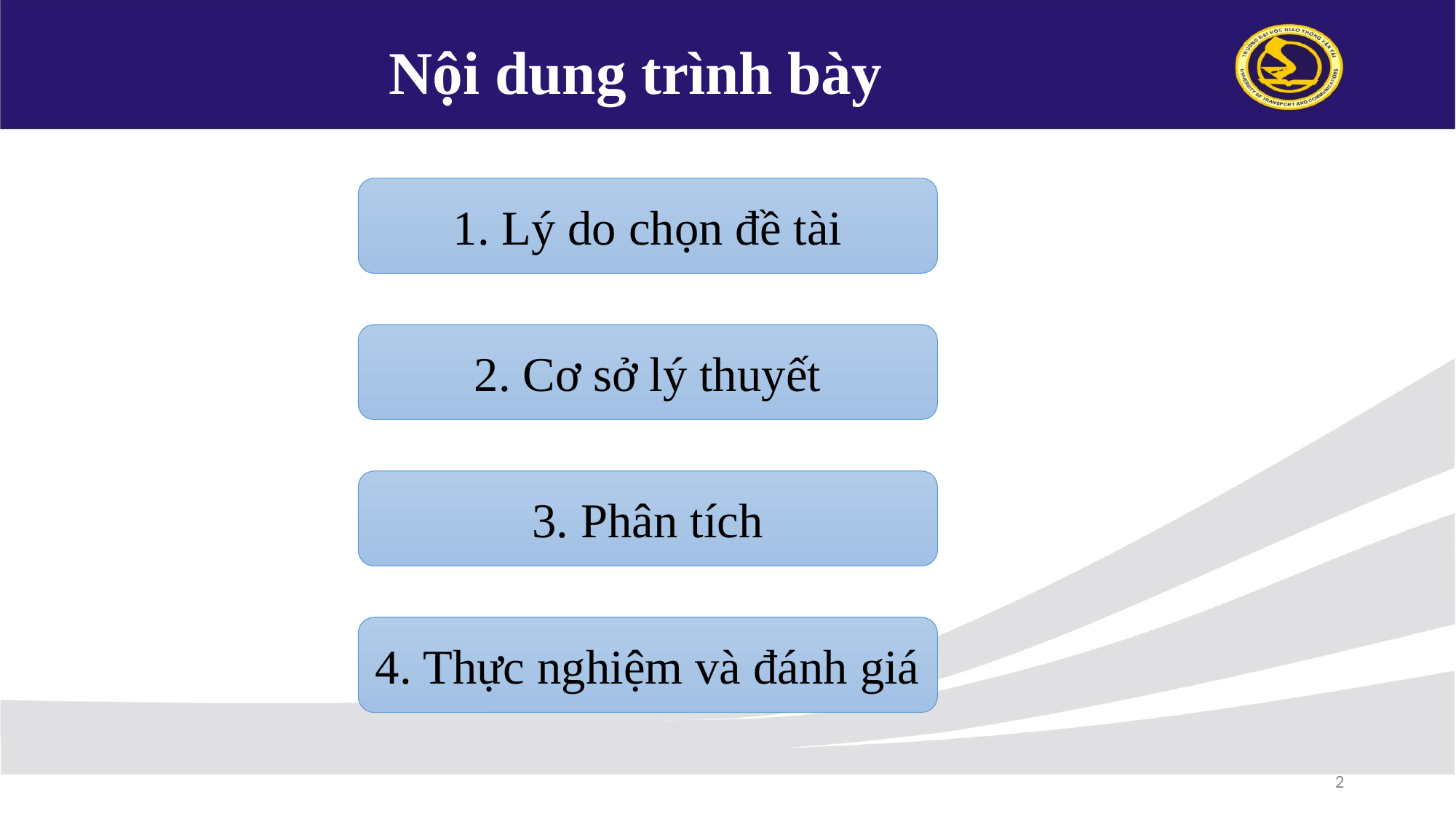

Nội dung trình bày
1. Lý do chọn đề tài
2. Cơ sở lý thuyết
3. Phân tích
4. Thực nghiệm và đánh giá
2